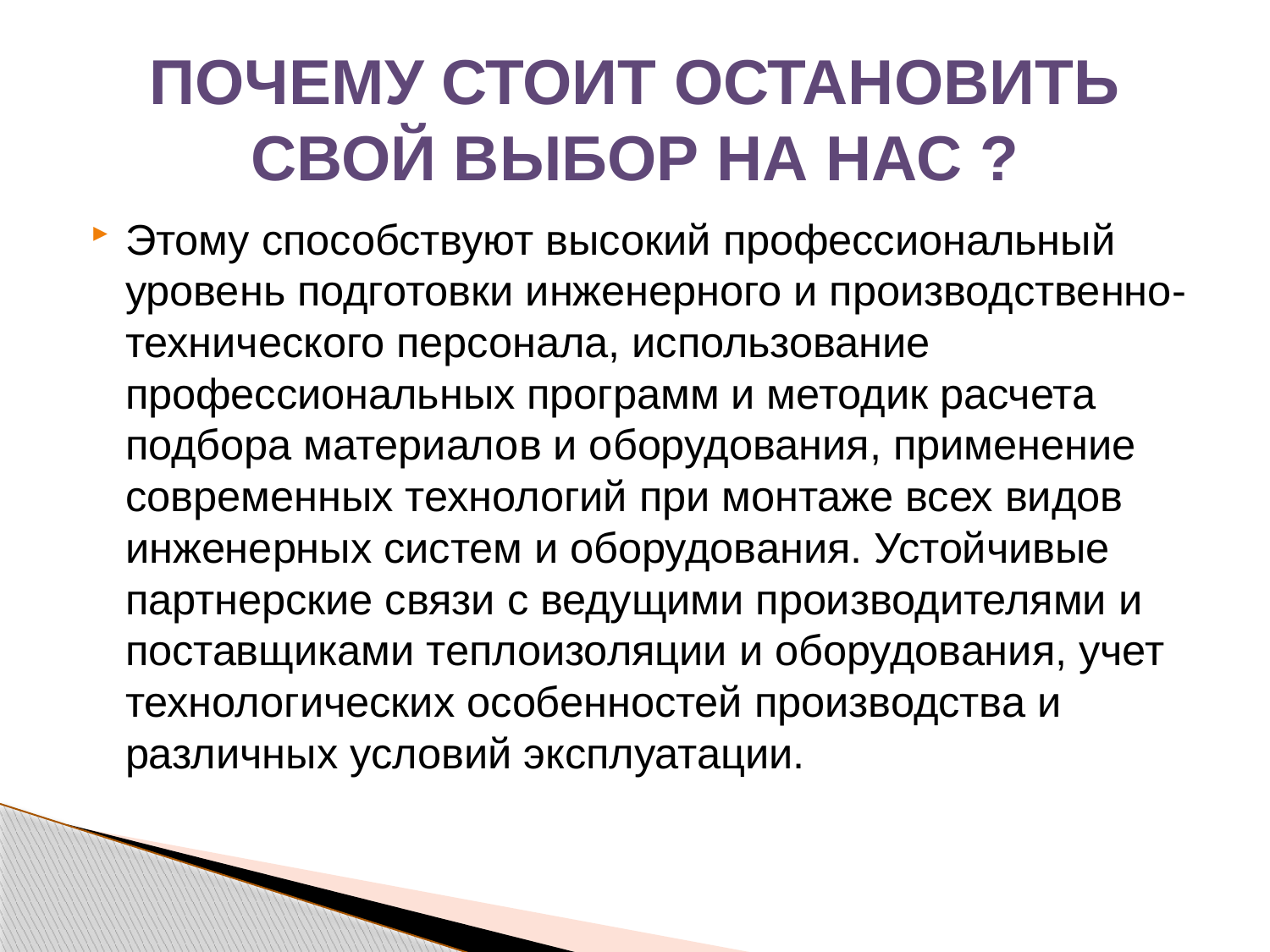

# ПОЧЕМУ СТОИТ ОСТАНОВИТЬ СВОЙ ВЫБОР НА НАС ?
Этому способствуют высокий профессиональный уровень подготовки инженерного и производственно-технического персонала, использование профессиональных программ и методик расчета подбора материалов и оборудования, применение современных технологий при монтаже всех видов инженерных систем и оборудования. Устойчивые партнерские связи с ведущими производителями и поставщиками теплоизоляции и оборудования, учет технологических особенностей производства и различных условий эксплуатации.